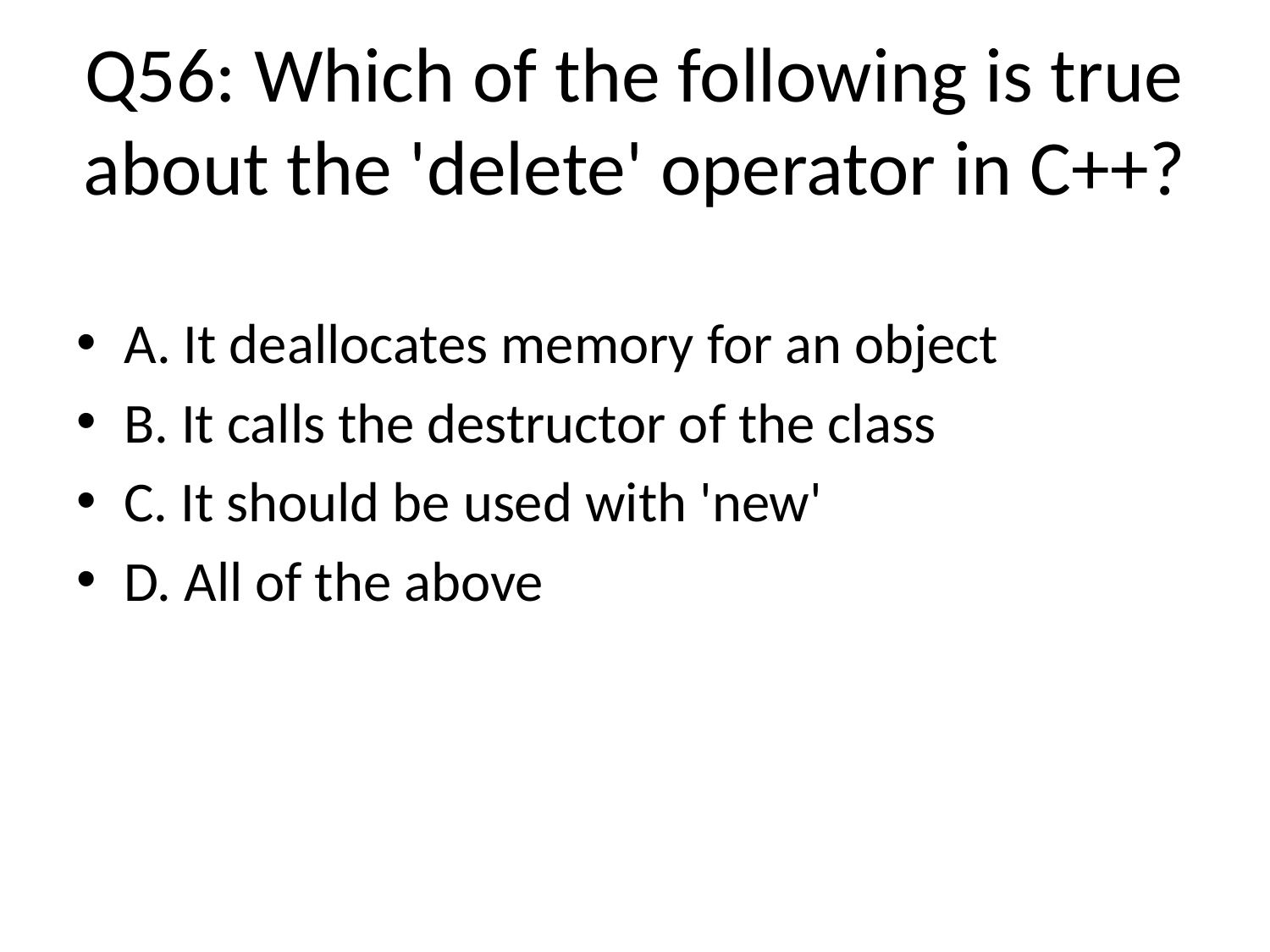

# Q56: Which of the following is true about the 'delete' operator in C++?

A. It deallocates memory for an object
B. It calls the destructor of the class
C. It should be used with 'new'
D. All of the above